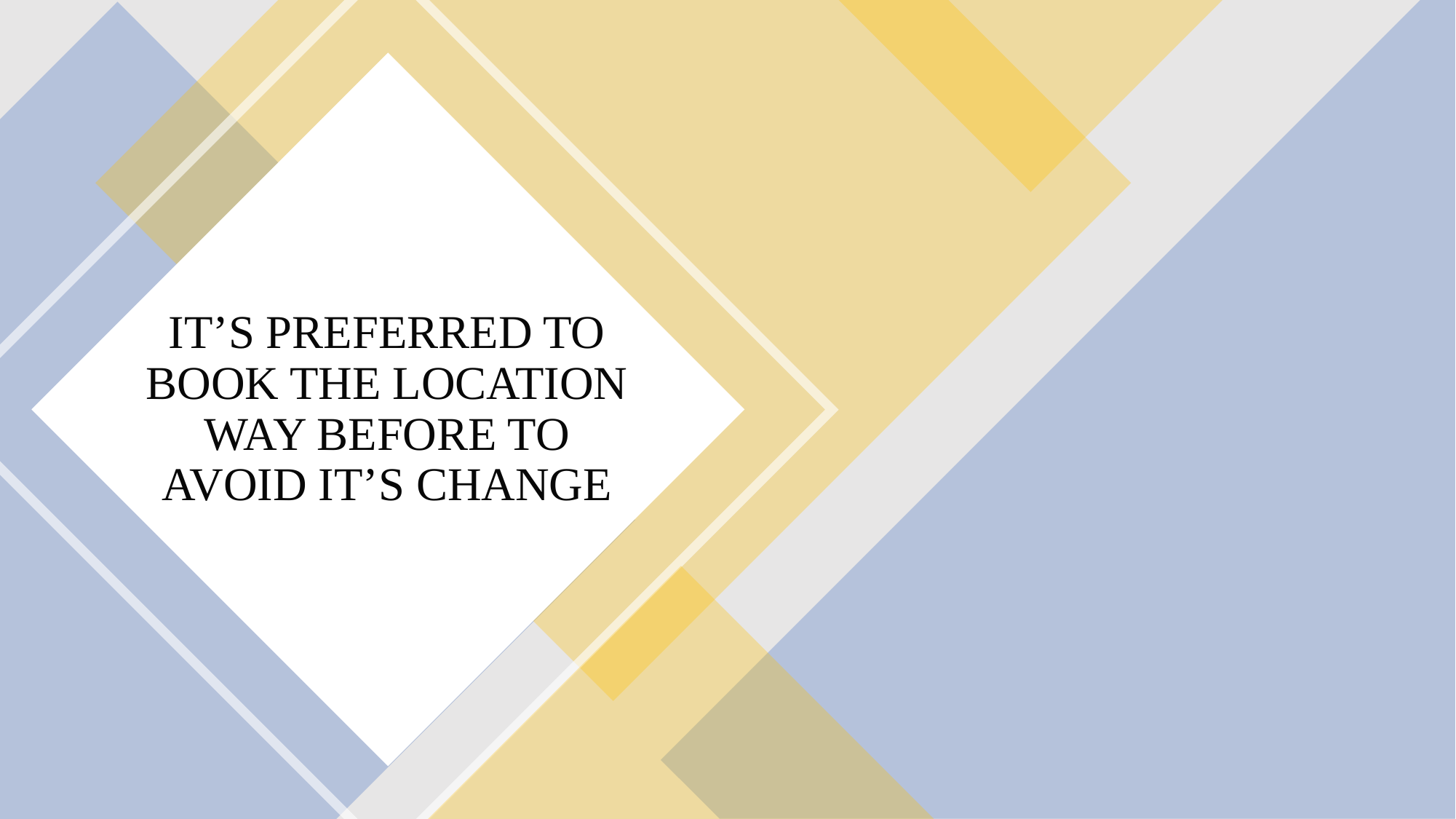

# IT’S PREFERRED TO BOOK THE LOCATION WAY BEFORE TO AVOID IT’S CHANGE